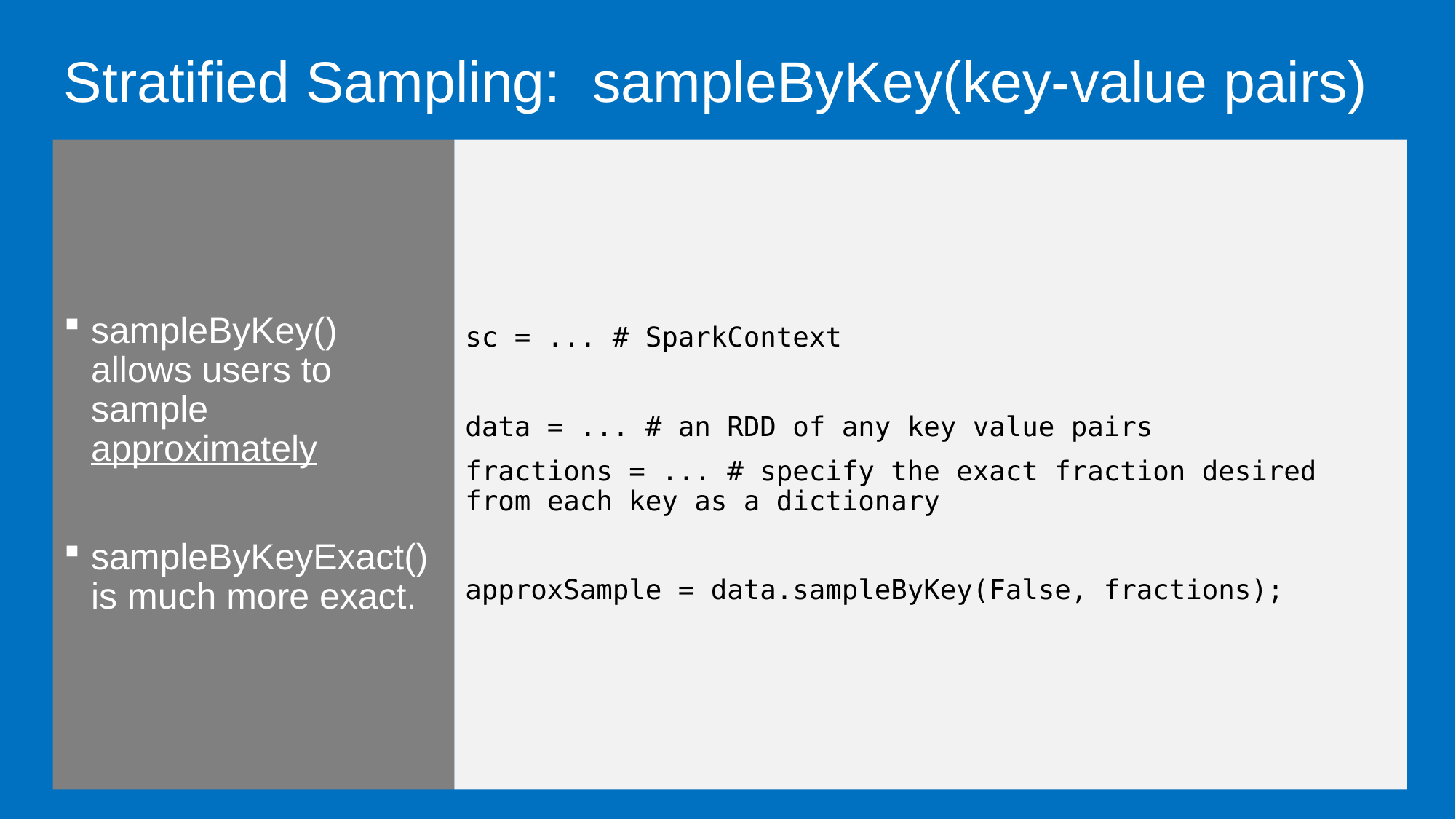

# Stratified Sampling:  sampleByKey(key-value pairs)
sampleByKey() allows users to sample approximately

sampleByKeyExact() is much more exact.
sc = ... # SparkContext

data = ... # an RDD of any key value pairs
fractions = ... # specify the exact fraction desired from each key as a dictionary

approxSample = data.sampleByKey(False, fractions);